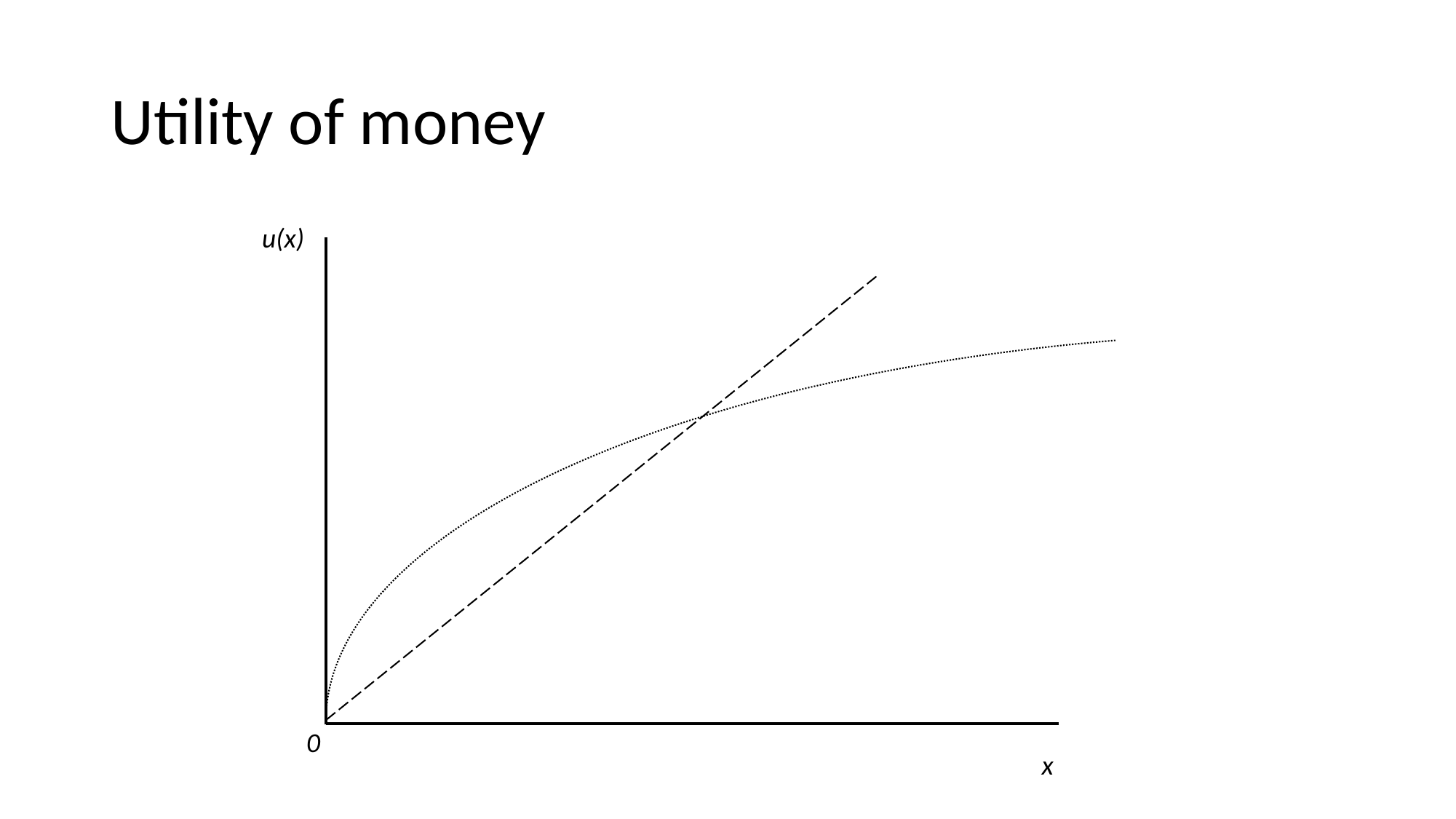

# Utility of money
u(x)

0
x